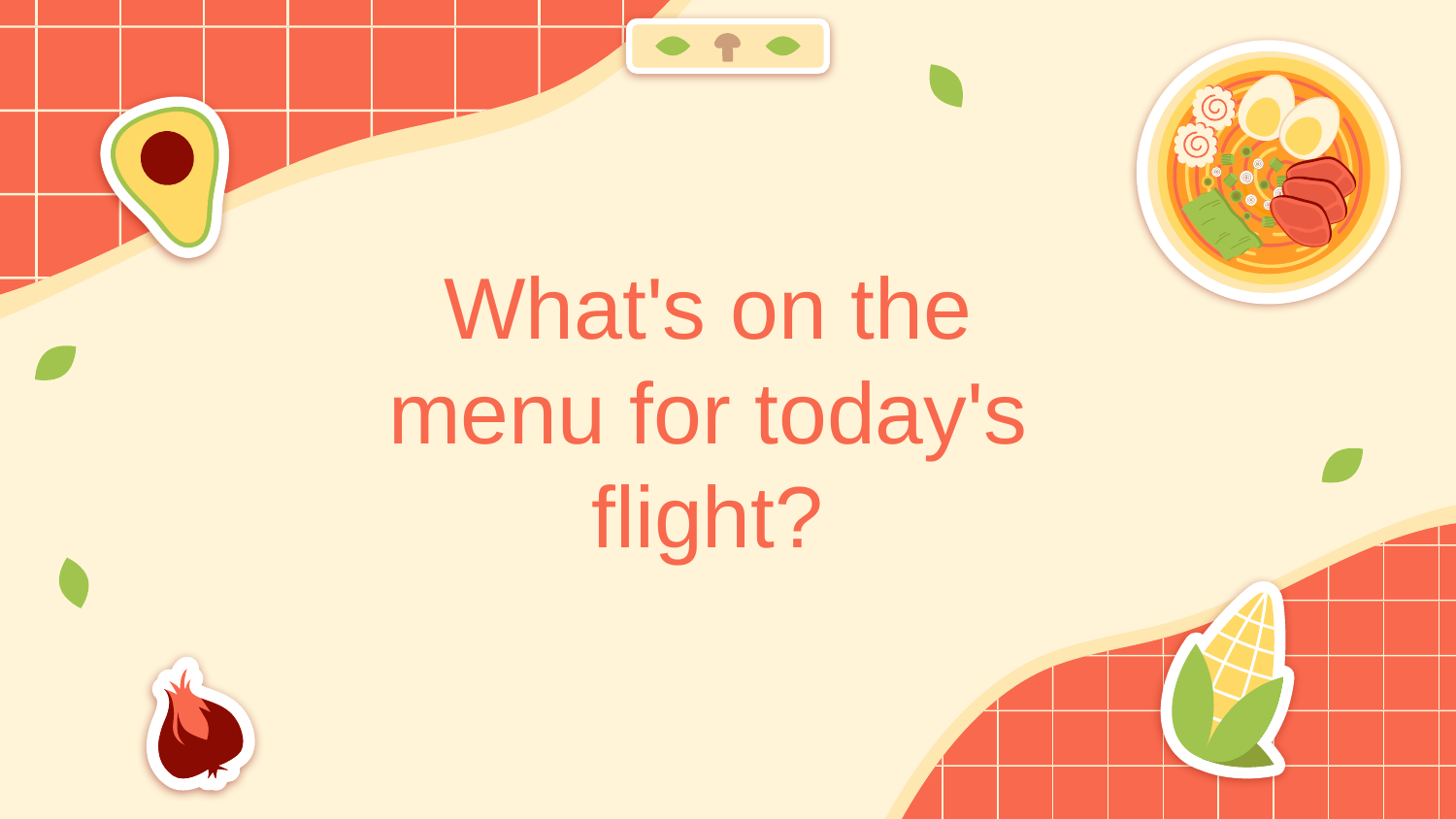

# What's on the menu for today's flight?